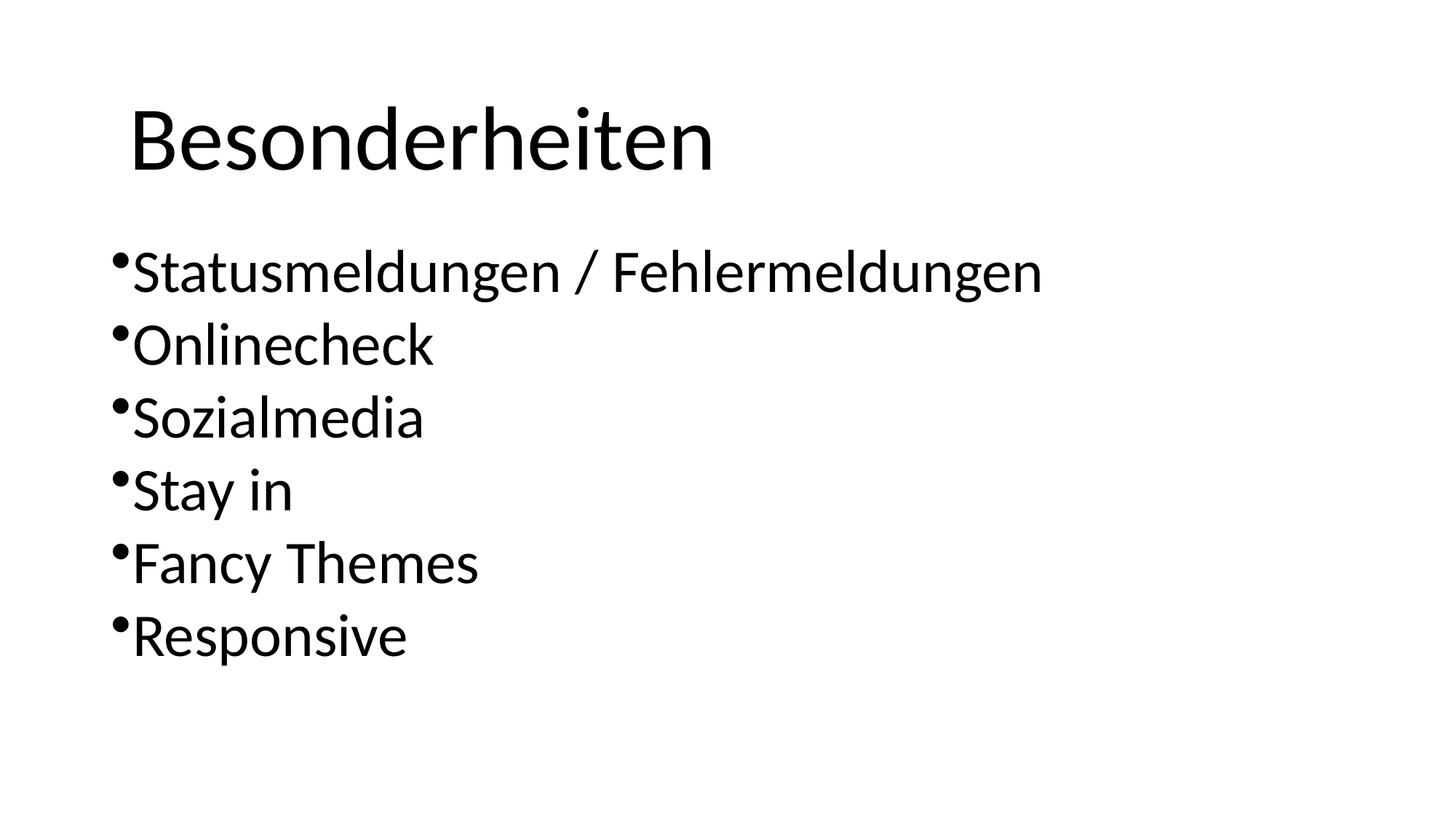

#
Besonderheiten
Statusmeldungen / Fehlermeldungen
Onlinecheck
Sozialmedia
Stay in
Fancy Themes
Responsive